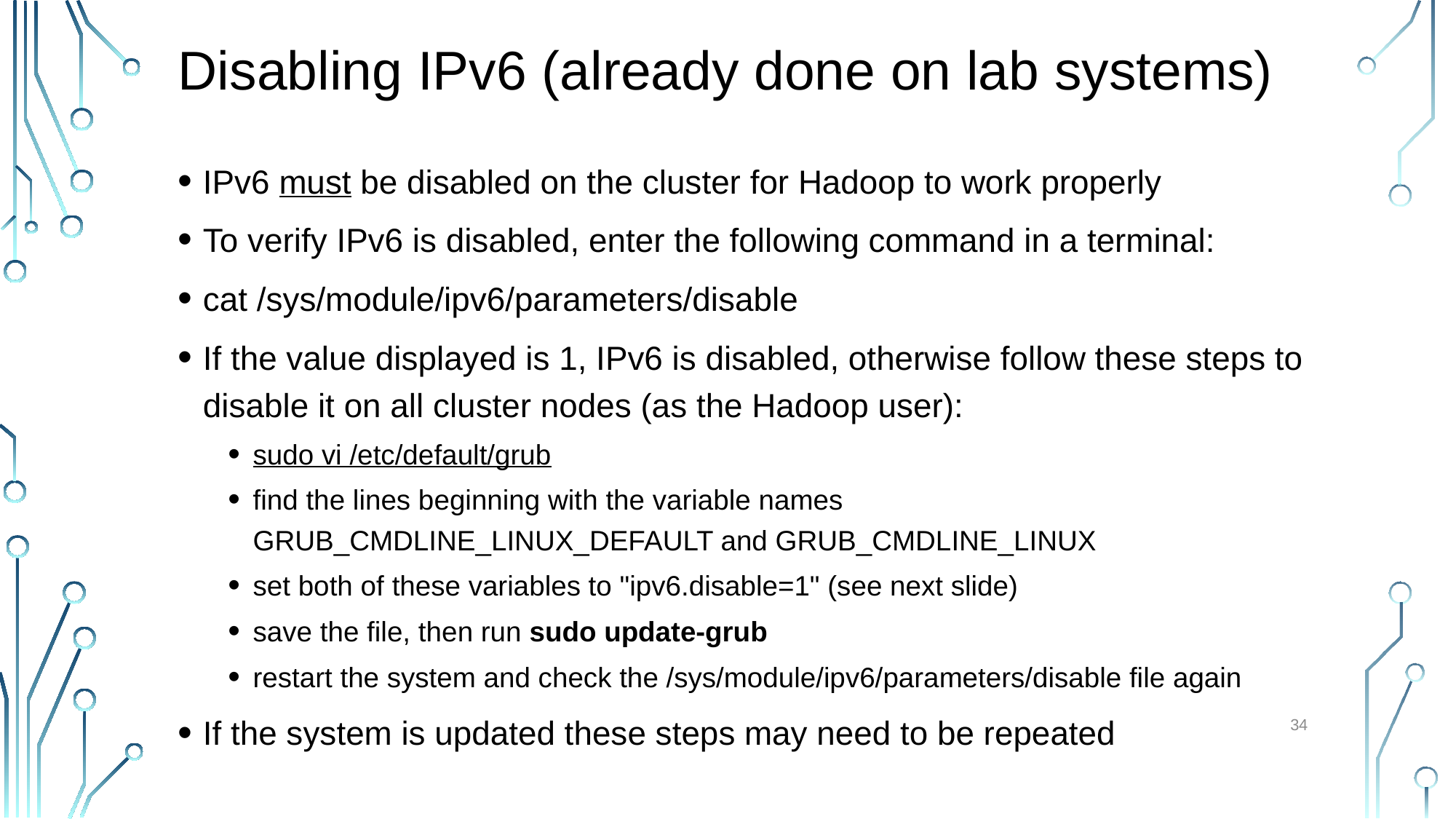

# Disabling IPv6 (already done on lab systems)
IPv6 must be disabled on the cluster for Hadoop to work properly
To verify IPv6 is disabled, enter the following command in a terminal:
cat /sys/module/ipv6/parameters/disable
If the value displayed is 1, IPv6 is disabled, otherwise follow these steps to disable it on all cluster nodes (as the Hadoop user):
sudo vi /etc/default/grub
find the lines beginning with the variable names GRUB_CMDLINE_LINUX_DEFAULT and GRUB_CMDLINE_LINUX
set both of these variables to "ipv6.disable=1" (see next slide)
save the file, then run sudo update-grub
restart the system and check the /sys/module/ipv6/parameters/disable file again
If the system is updated these steps may need to be repeated
34